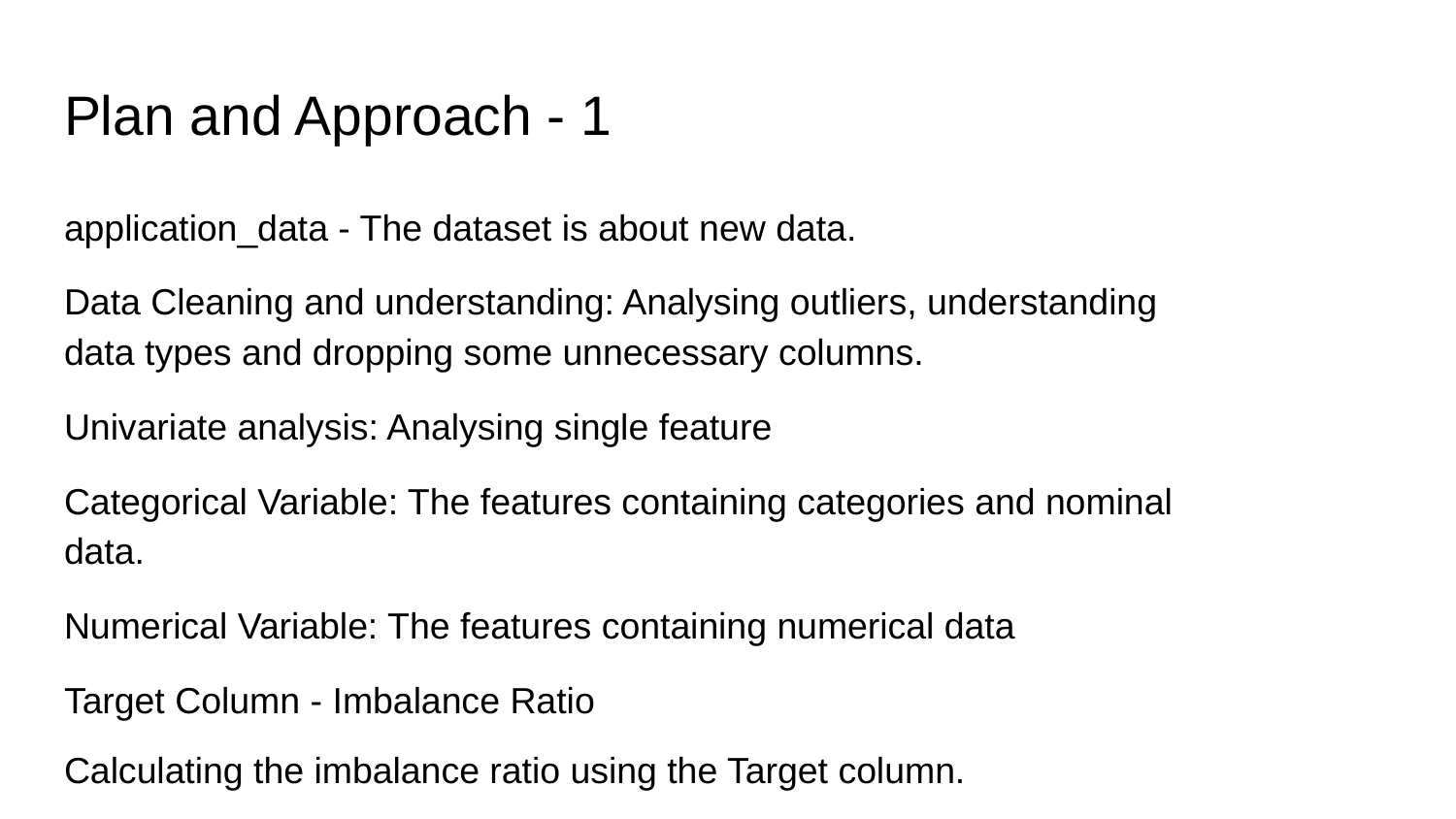

# Plan and Approach - 1
application_data - The dataset is about new data.
Data Cleaning and understanding: Analysing outliers, understanding data types and dropping some unnecessary columns.
Univariate analysis: Analysing single feature
Categorical Variable: The features containing categories and nominal data.
Numerical Variable: The features containing numerical data
Target Column - Imbalance Ratio
Calculating the imbalance ratio using the Target column.